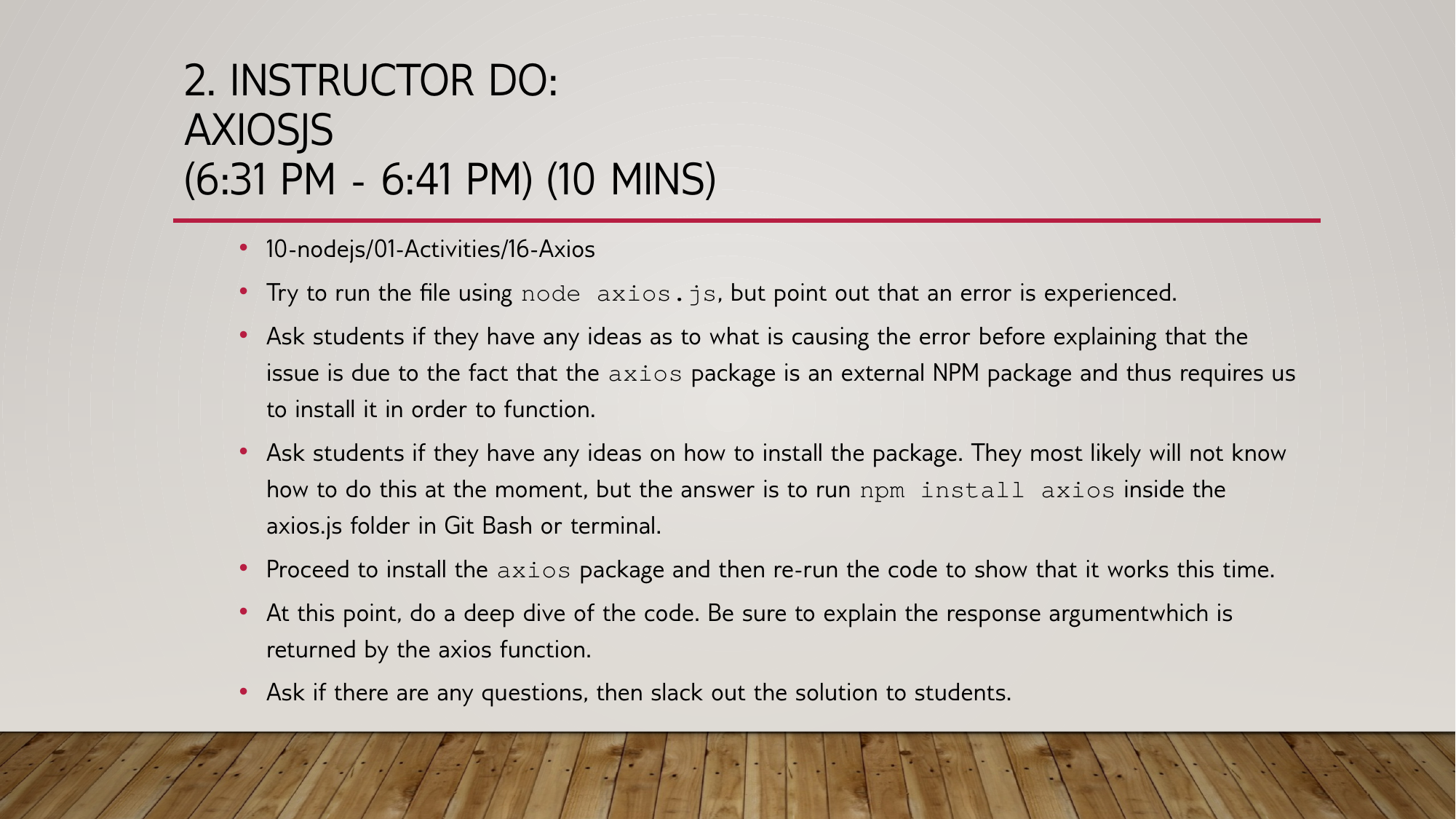

# 2. Instructor Do: AxiosJS (6:31 PM - 6:41 PM) (10 mins)
10-nodejs/01-Activities/16-Axios
Try to run the file using node axios.js, but point out that an error is experienced.
Ask students if they have any ideas as to what is causing the error before explaining that the issue is due to the fact that the axios package is an external NPM package and thus requires us to install it in order to function.
Ask students if they have any ideas on how to install the package. They most likely will not know how to do this at the moment, but the answer is to run npm install axios inside the axios.js folder in Git Bash or terminal.
Proceed to install the axios package and then re-run the code to show that it works this time.
At this point, do a deep dive of the code. Be sure to explain the response argumentwhich is returned by the axios function.
Ask if there are any questions, then slack out the solution to students.